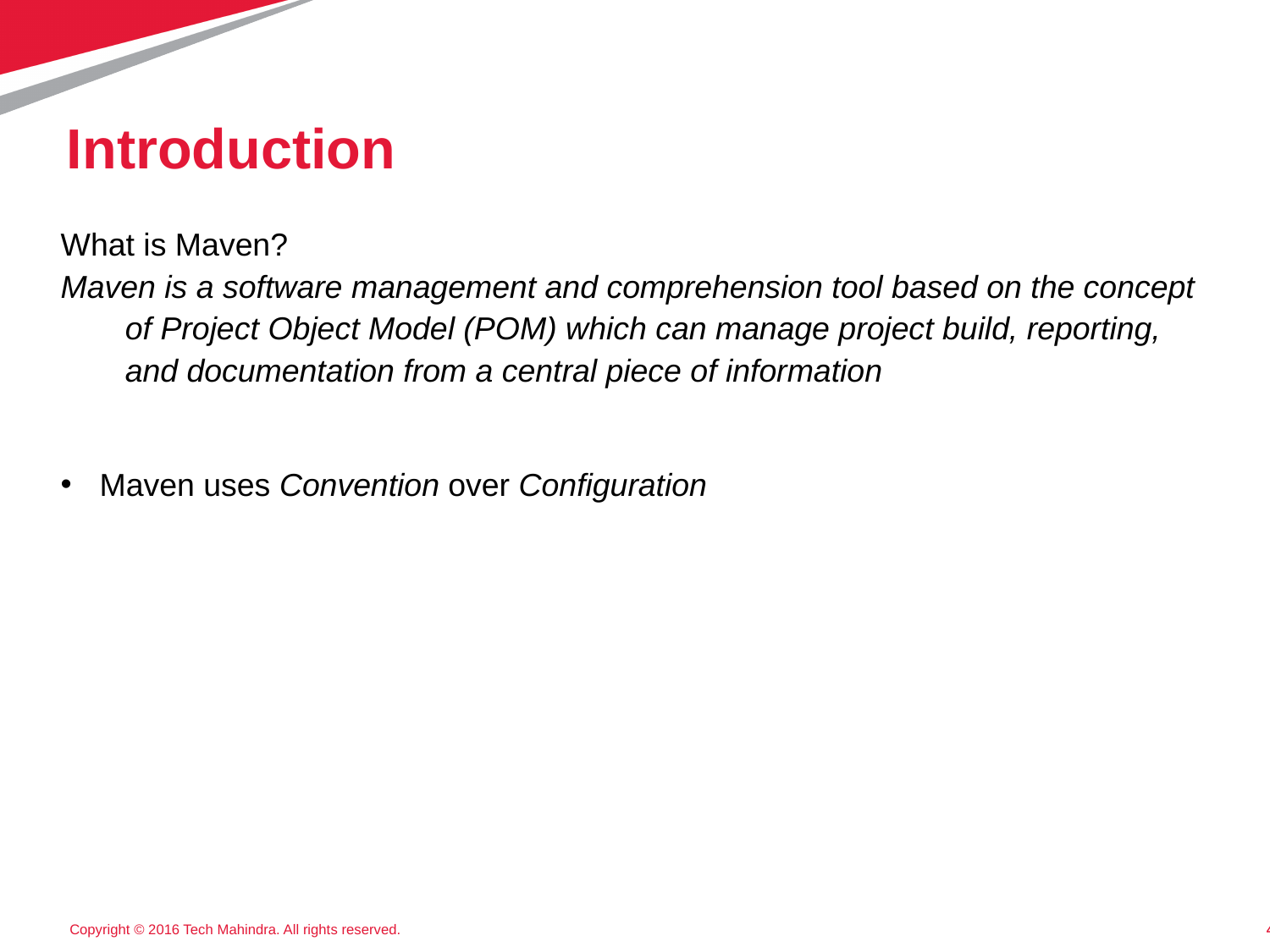

# Introduction
What is Maven?
Maven is a software management and comprehension tool based on the concept of Project Object Model (POM) which can manage project build, reporting, and documentation from a central piece of information

 Maven uses Convention over Configuration